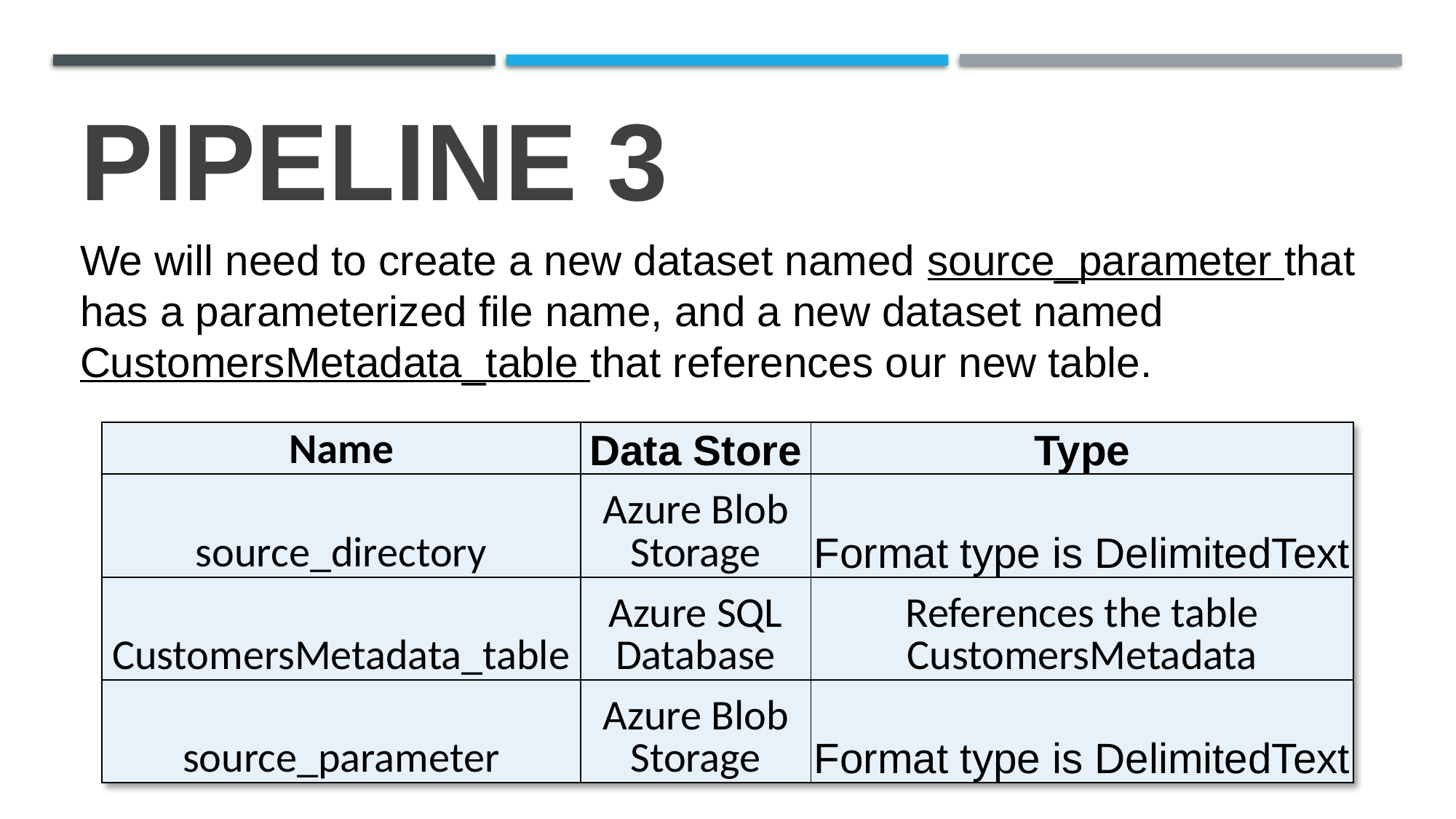

# Pipeline 3
We will need to create a new dataset named source_parameter that has a parameterized file name, and a new dataset named CustomersMetadata_table that references our new table.
| Name | Data Store | Type |
| --- | --- | --- |
| source\_directory | Azure Blob Storage | Format type is DelimitedText |
| CustomersMetadata\_table | Azure SQL Database | References the table CustomersMetadata |
| source\_parameter | Azure Blob Storage | Format type is DelimitedText |